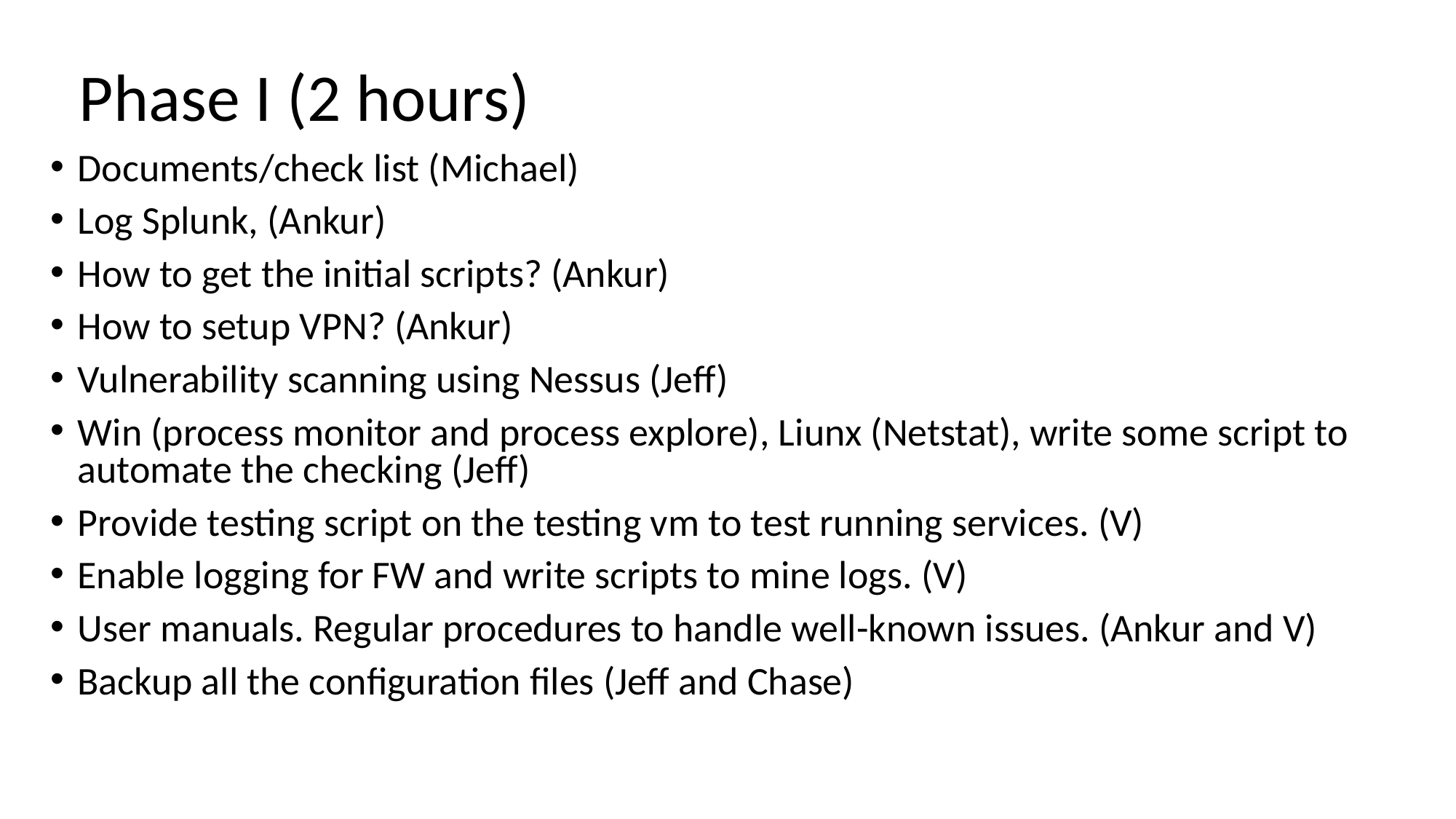

# Phase I (2 hours)
Documents/check list (Michael)
Log Splunk, (Ankur)
How to get the initial scripts? (Ankur)
How to setup VPN? (Ankur)
Vulnerability scanning using Nessus (Jeff)
Win (process monitor and process explore), Liunx (Netstat), write some script to automate the checking (Jeff)
Provide testing script on the testing vm to test running services. (V)
Enable logging for FW and write scripts to mine logs. (V)
User manuals. Regular procedures to handle well-known issues. (Ankur and V)
Backup all the configuration files (Jeff and Chase)